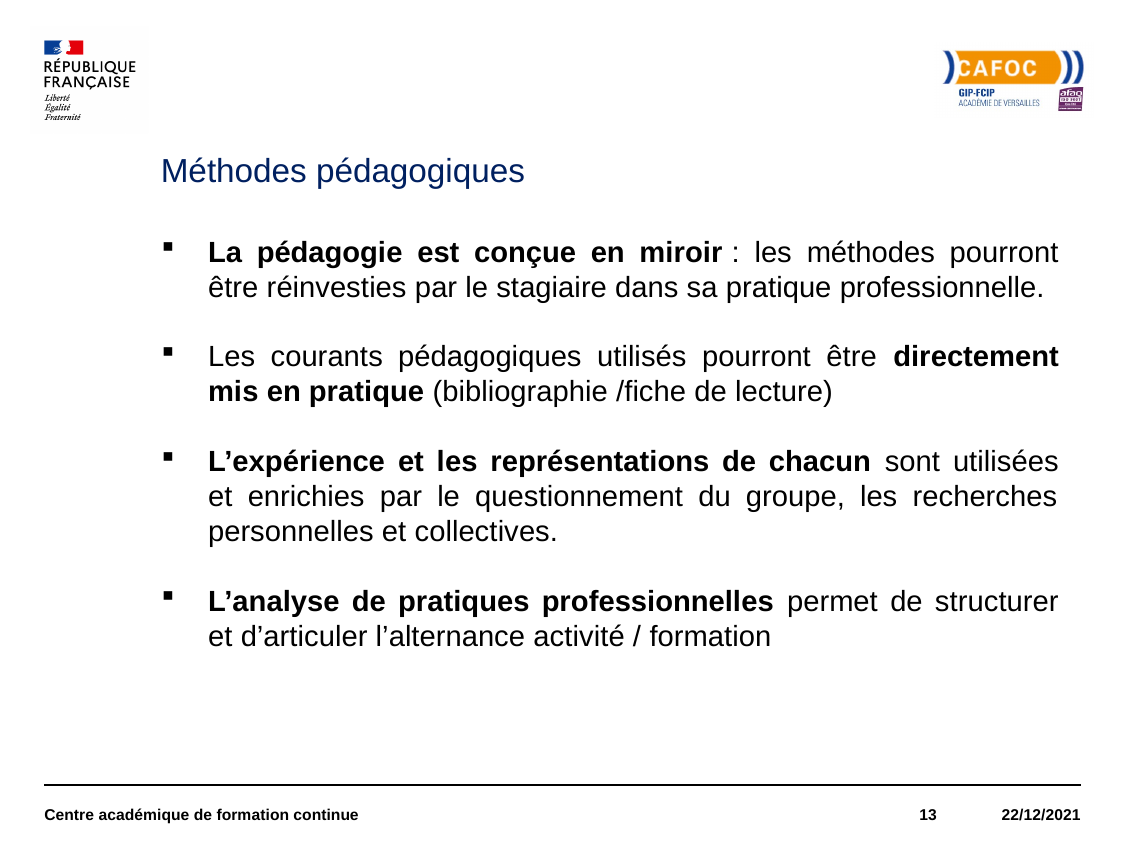

# Méthodes pédagogiques
La pédagogie est conçue en miroir : les méthodes pourront être réinvesties par le stagiaire dans sa pratique professionnelle.

Les courants pédagogiques utilisés pourront être directement mis en pratique (bibliographie /fiche de lecture)

L’expérience et les représentations de chacun sont utilisées et enrichies par le questionnement du groupe, les recherches personnelles et collectives.

L’analyse de pratiques professionnelles permet de structurer et d’articuler l’alternance activité / formation

Centre académique de formation continue
13
22/12/2021